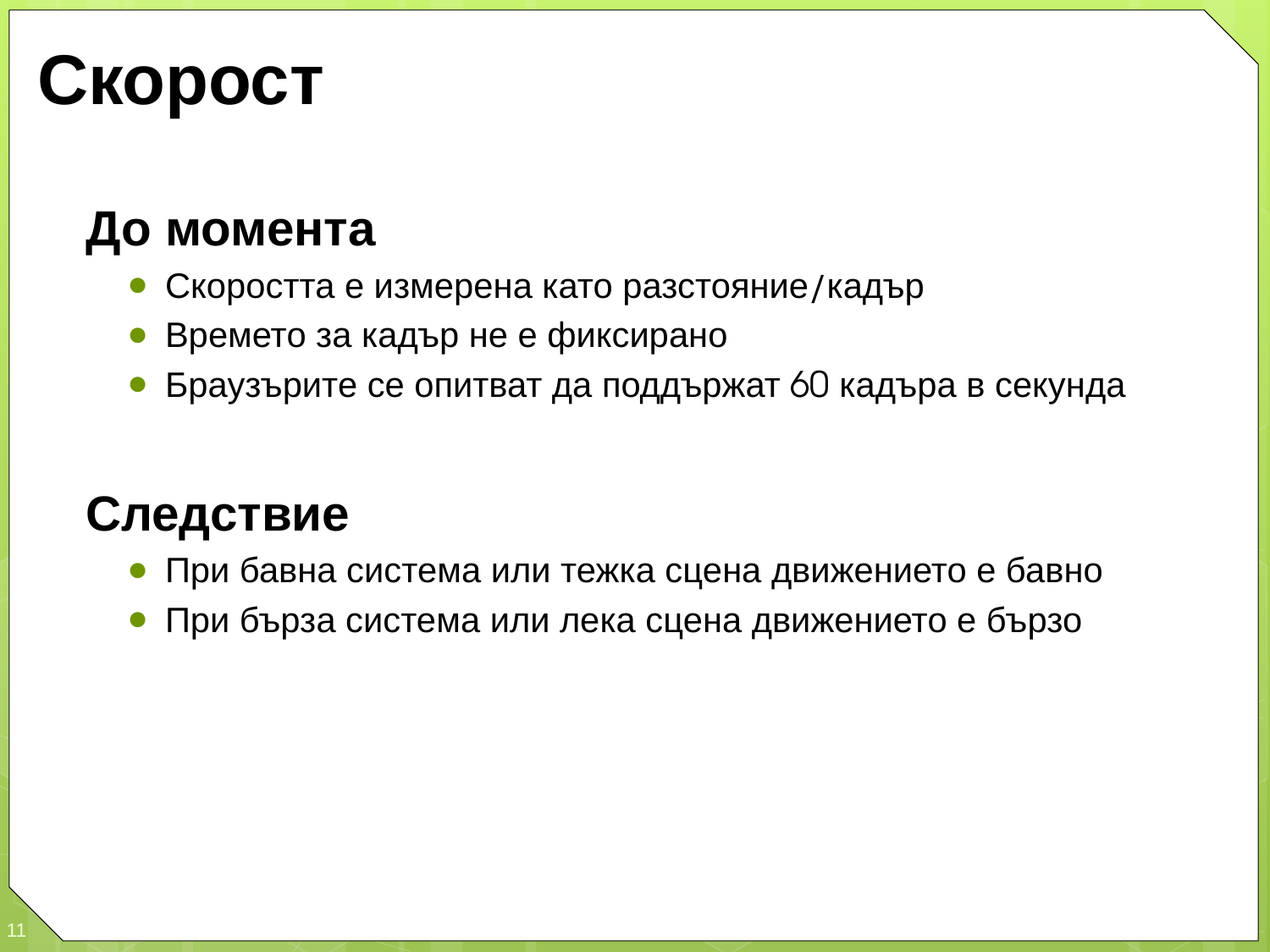

# Скорост
До момента
Скоростта е измерена като разстояние/кадър
Времето за кадър не е фиксирано
Браузърите се опитват да поддържат 60 кадъра в секунда

Следствие
При бавна система или тежка сцена движението е бавно
При бърза система или лека сцена движението е бързо